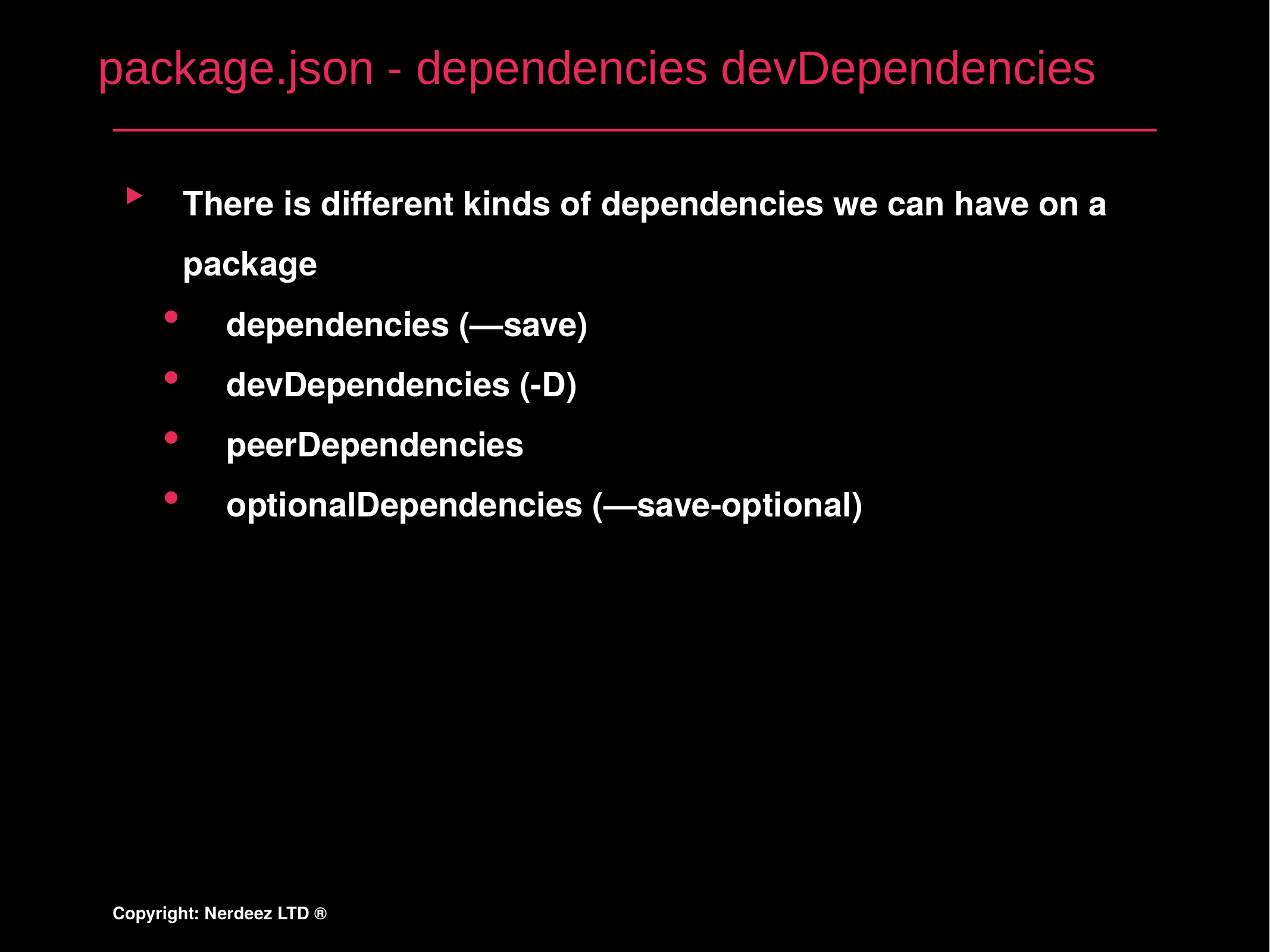

# package.json - dependencies devDependencies

There is different kinds of dependencies we can have on a package
dependencies (—save)
devDependencies (-D)
peerDependencies
optionalDependencies (—save-optional)

Copyright: Nerdeez LTD ®